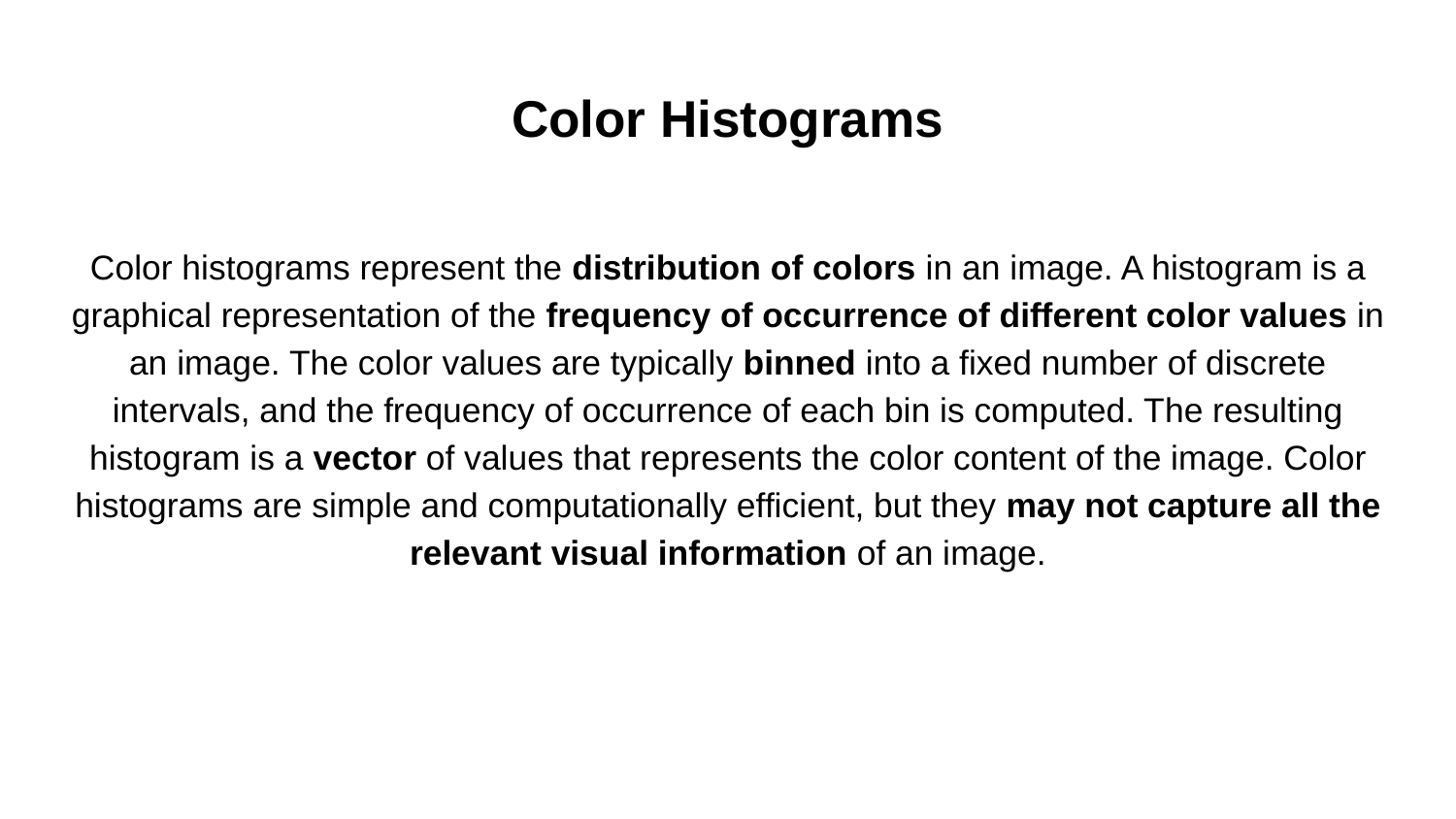

# Color Histograms

Color histograms represent the distribution of colors in an image. A histogram is a graphical representation of the frequency of occurrence of different color values in an image. The color values are typically binned into a fixed number of discrete intervals, and the frequency of occurrence of each bin is computed. The resulting histogram is a vector of values that represents the color content of the image. Color histograms are simple and computationally efficient, but they may not capture all the relevant visual information of an image.